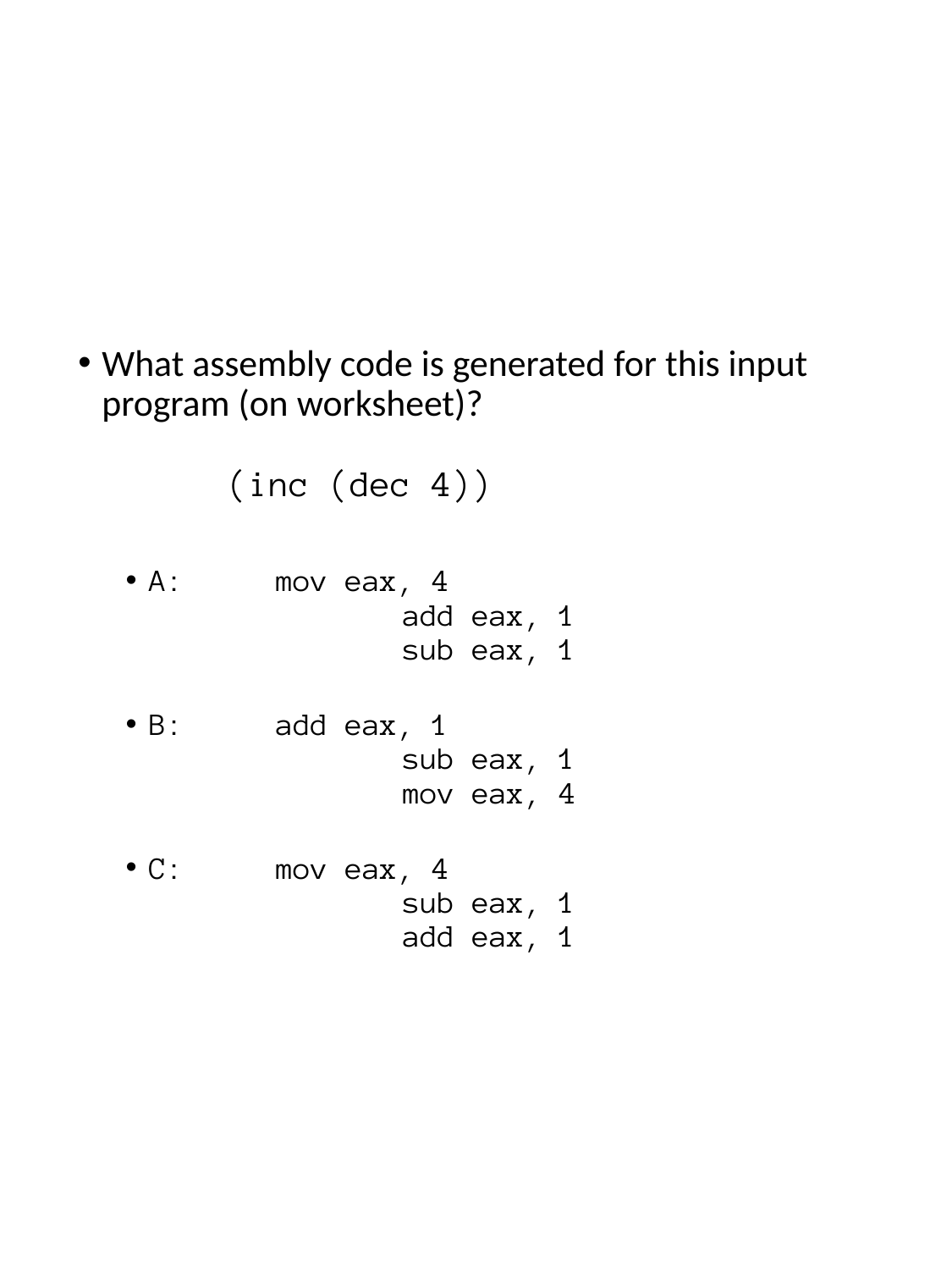

#
What assembly code is generated for this input program (on worksheet)?
	(inc (dec 4))

A: 	mov eax, 4
		add eax, 1
		sub eax, 1
B:	add eax, 1
		sub eax, 1
		mov eax, 4
C:	mov eax, 4
		sub eax, 1
		add eax, 1